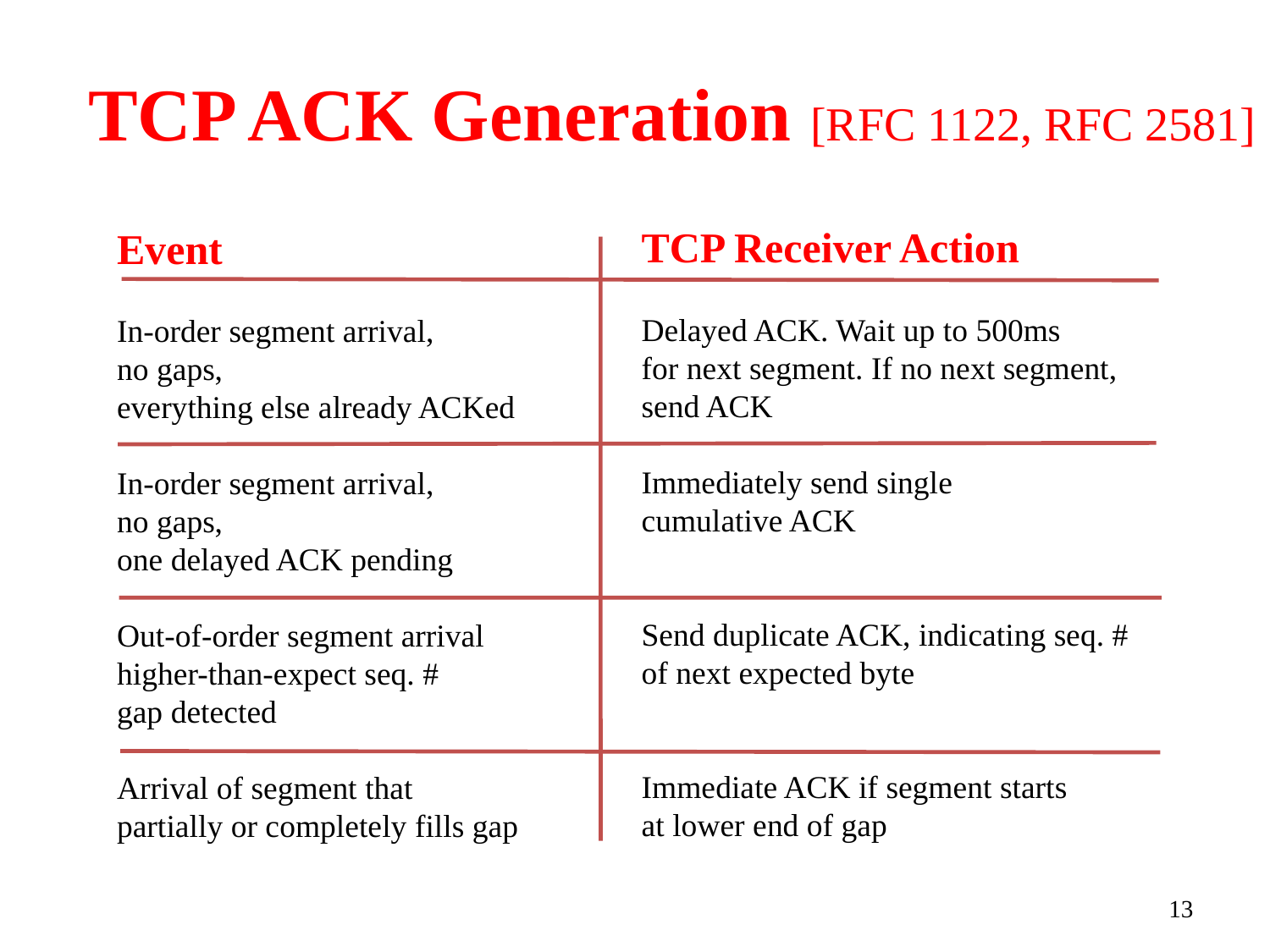

# TCP ACK Generation [RFC 1122, RFC 2581]
TCP Receiver Action

Delayed ACK. Wait up to 500ms
for next segment. If no next segment,
send ACK

Immediately send single
cumulative ACK

Send duplicate ACK, indicating seq. #
of next expected byte

Immediate ACK if segment starts
at lower end of gap

Event

In-order segment arrival,
no gaps,
everything else already ACKed

In-order segment arrival,
no gaps,
one delayed ACK pending

Out-of-order segment arrival
higher-than-expect seq. #
gap detected

Arrival of segment that
partially or completely fills gap

13